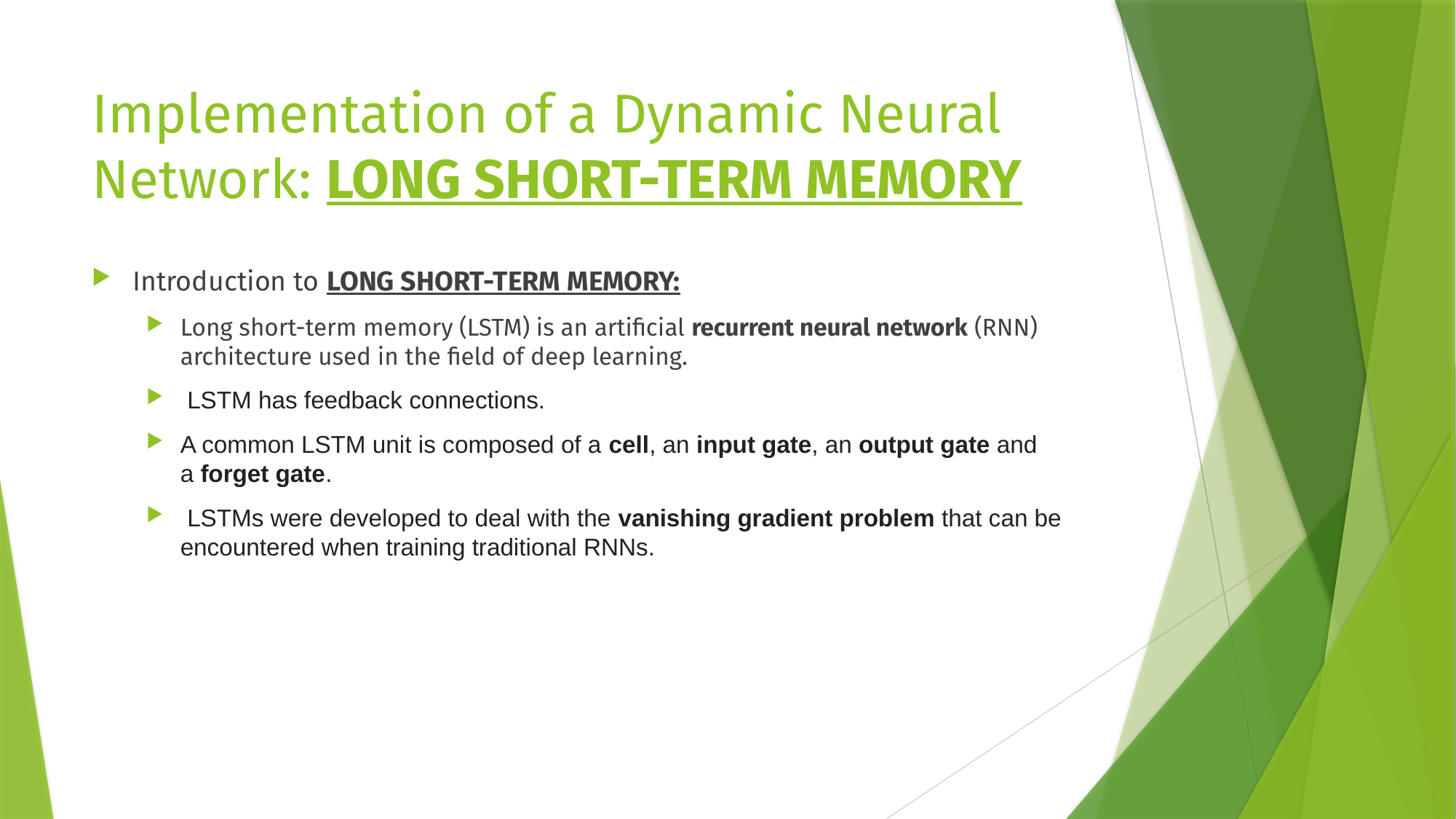

# Implementation of a Dynamic Neural Network: LONG SHORT-TERM MEMORY
Introduction to LONG SHORT-TERM MEMORY:
Long short-term memory (LSTM) is an artificial recurrent neural network (RNN) architecture used in the field of deep learning.
 LSTM has feedback connections.
A common LSTM unit is composed of a cell, an input gate, an output gate and a forget gate.
 LSTMs were developed to deal with the vanishing gradient problem that can be encountered when training traditional RNNs.